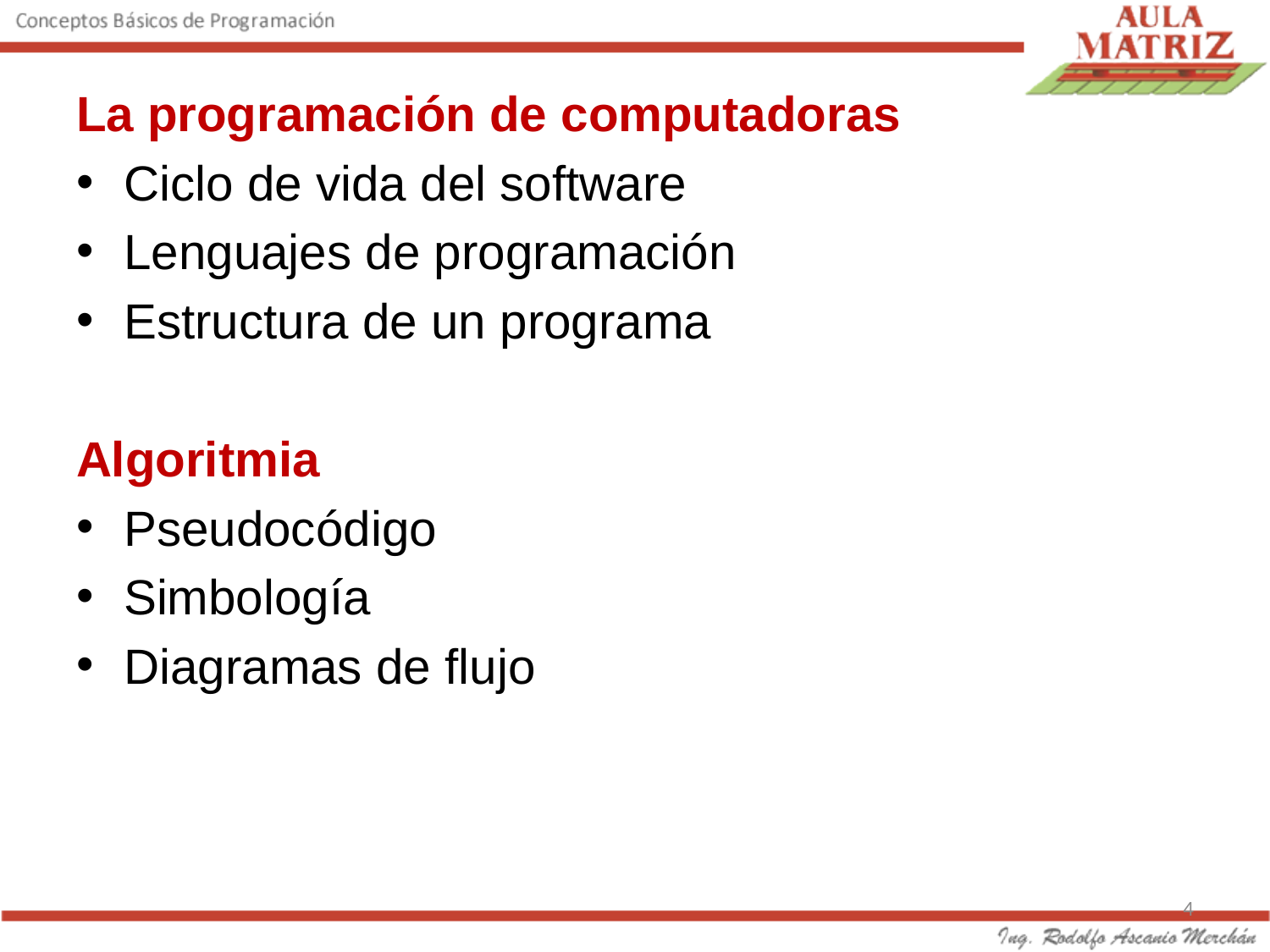

La programación de computadoras
Ciclo de vida del software
Lenguajes de programación
Estructura de un programa

Algoritmia
Pseudocódigo
Simbología
Diagramas de flujo

4